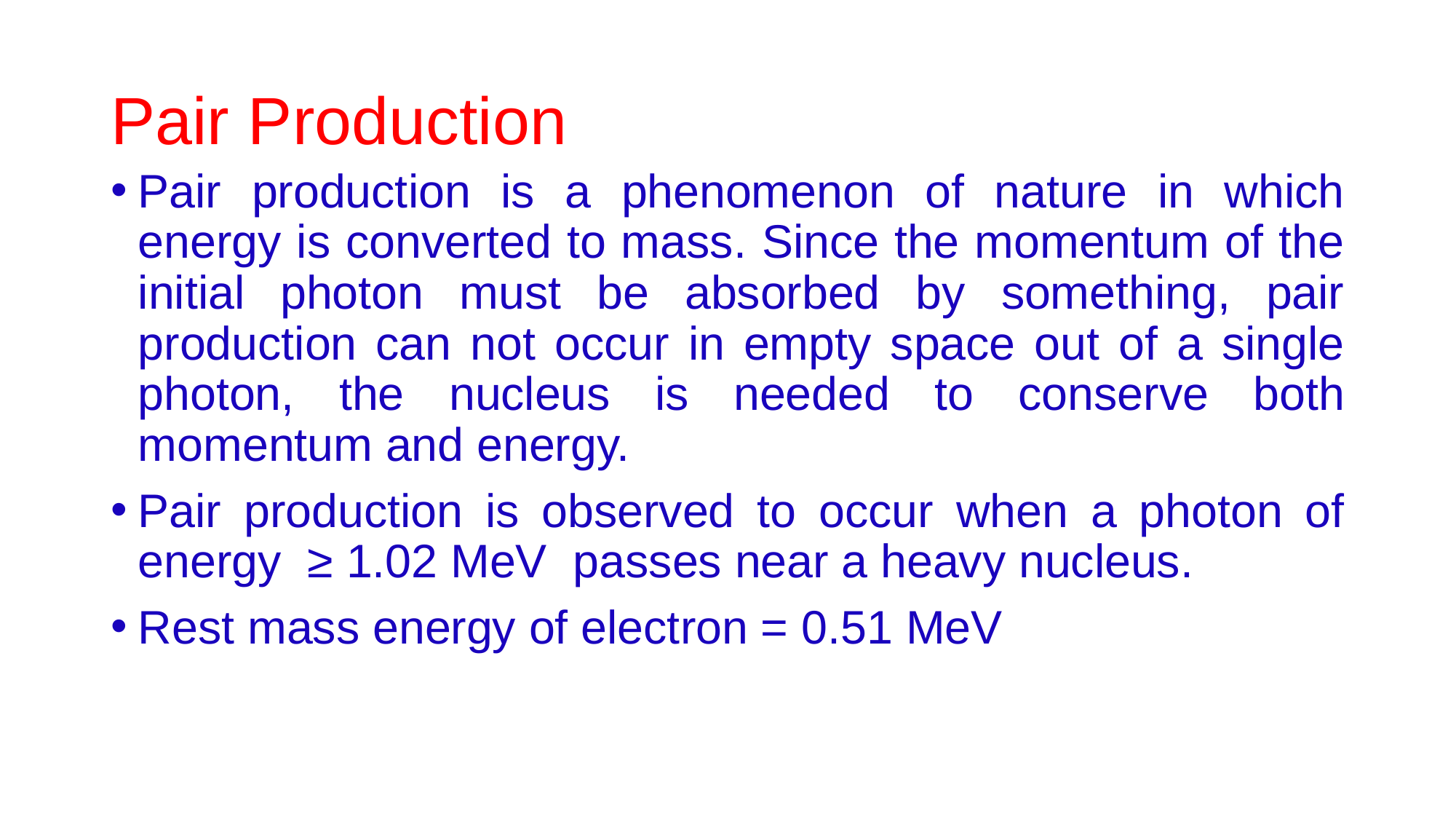

# Pair Production
Pair production is a phenomenon of nature in which energy is converted to mass. Since the momentum of the initial photon must be absorbed by something, pair production can not occur in empty space out of a single photon, the nucleus is needed to conserve both momentum and energy.
Pair production is observed to occur when a photon of energy  ≥ 1.02 MeV  passes near a heavy nucleus.
Rest mass energy of electron = 0.51 MeV